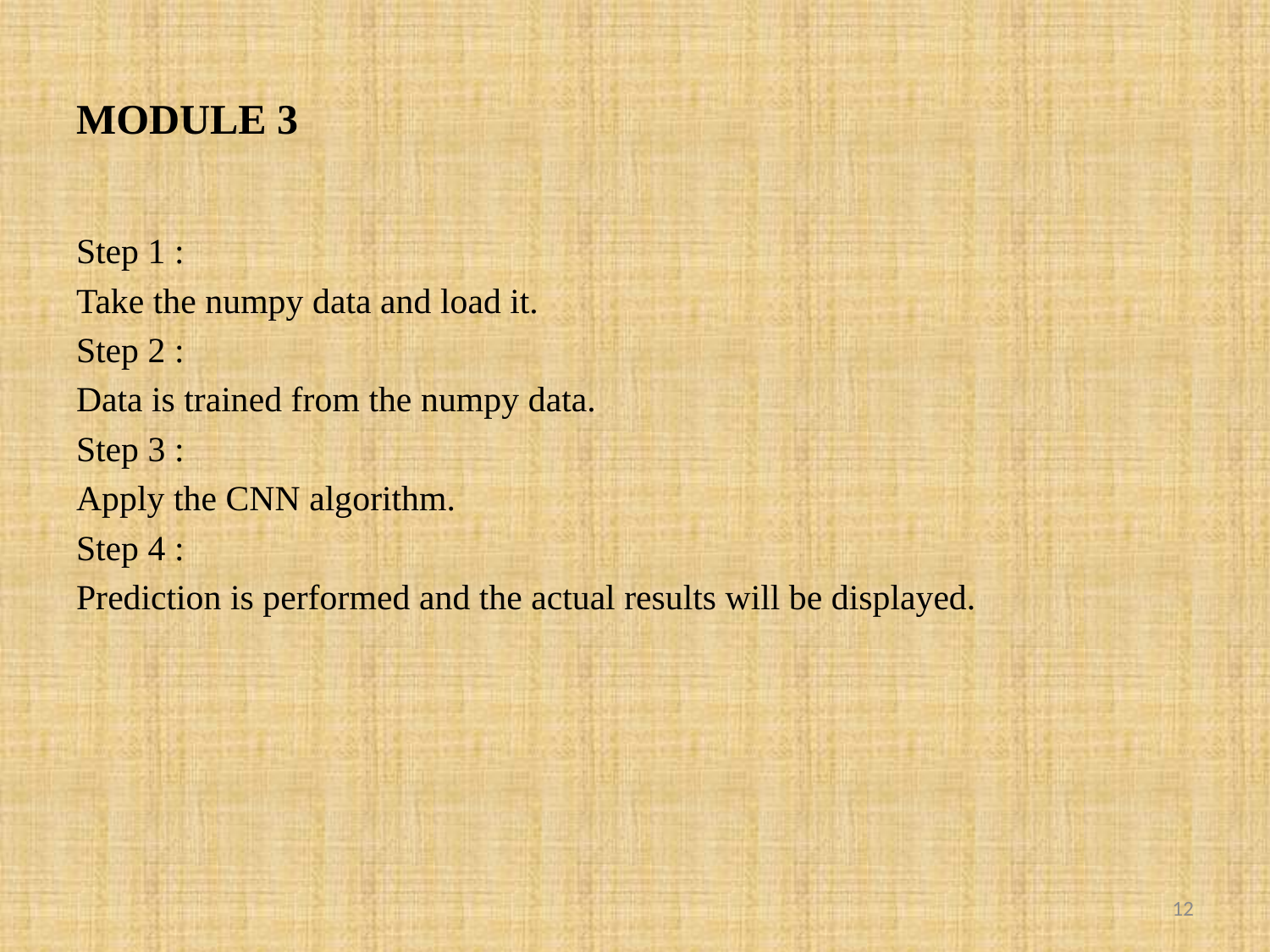

# MODULE 3
Step 1 :
Take the numpy data and load it.
Step 2 :
Data is trained from the numpy data.
Step 3 :
Apply the CNN algorithm.
Step 4 :
Prediction is performed and the actual results will be displayed.
12